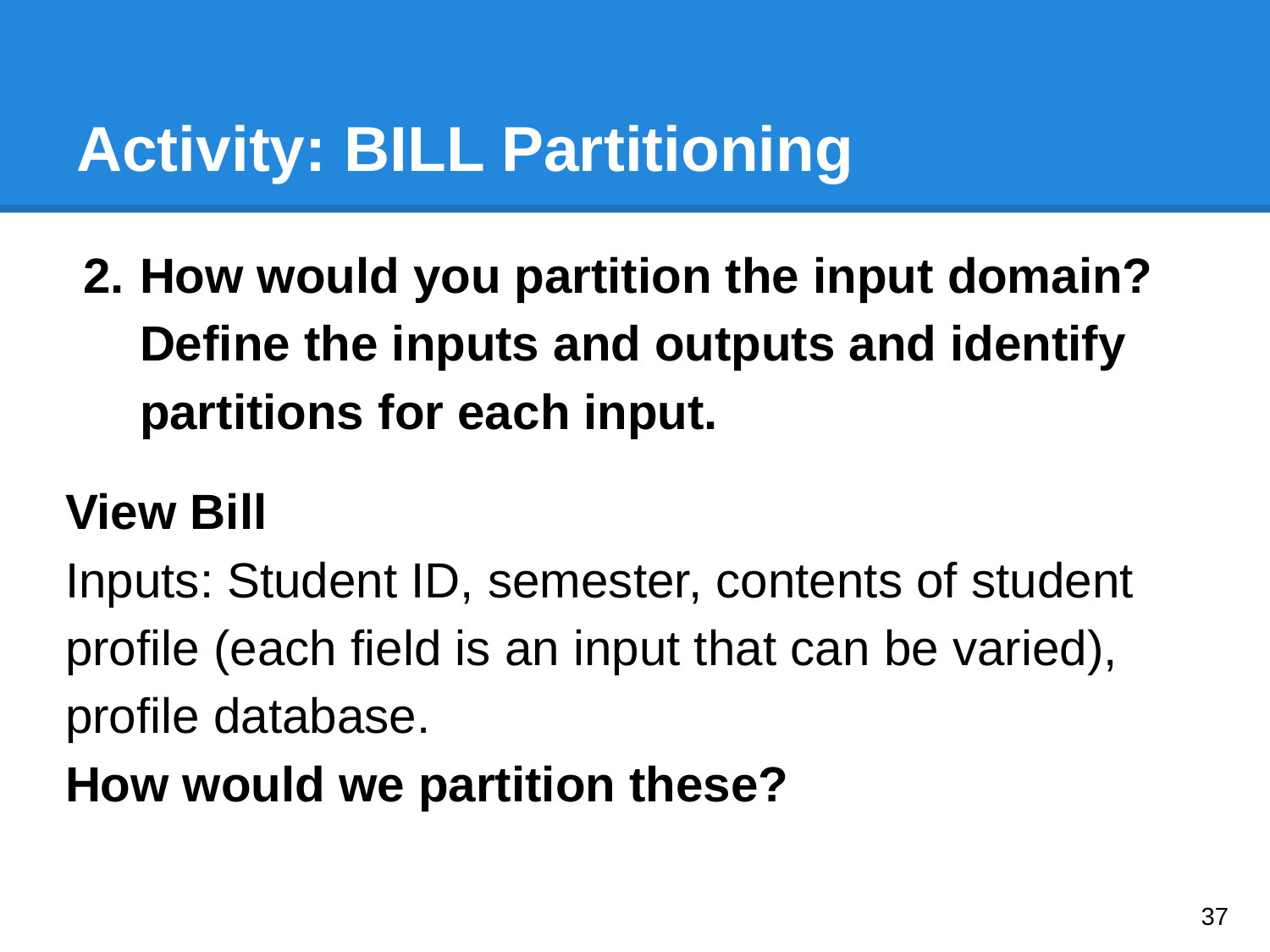

# Activity: BILL Partitioning
How would you partition the input domain? Define the inputs and outputs and identify partitions for each input.

View Bill
Inputs: Student ID, semester, contents of student profile (each field is an input that can be varied), profile database.
How would we partition these?
37